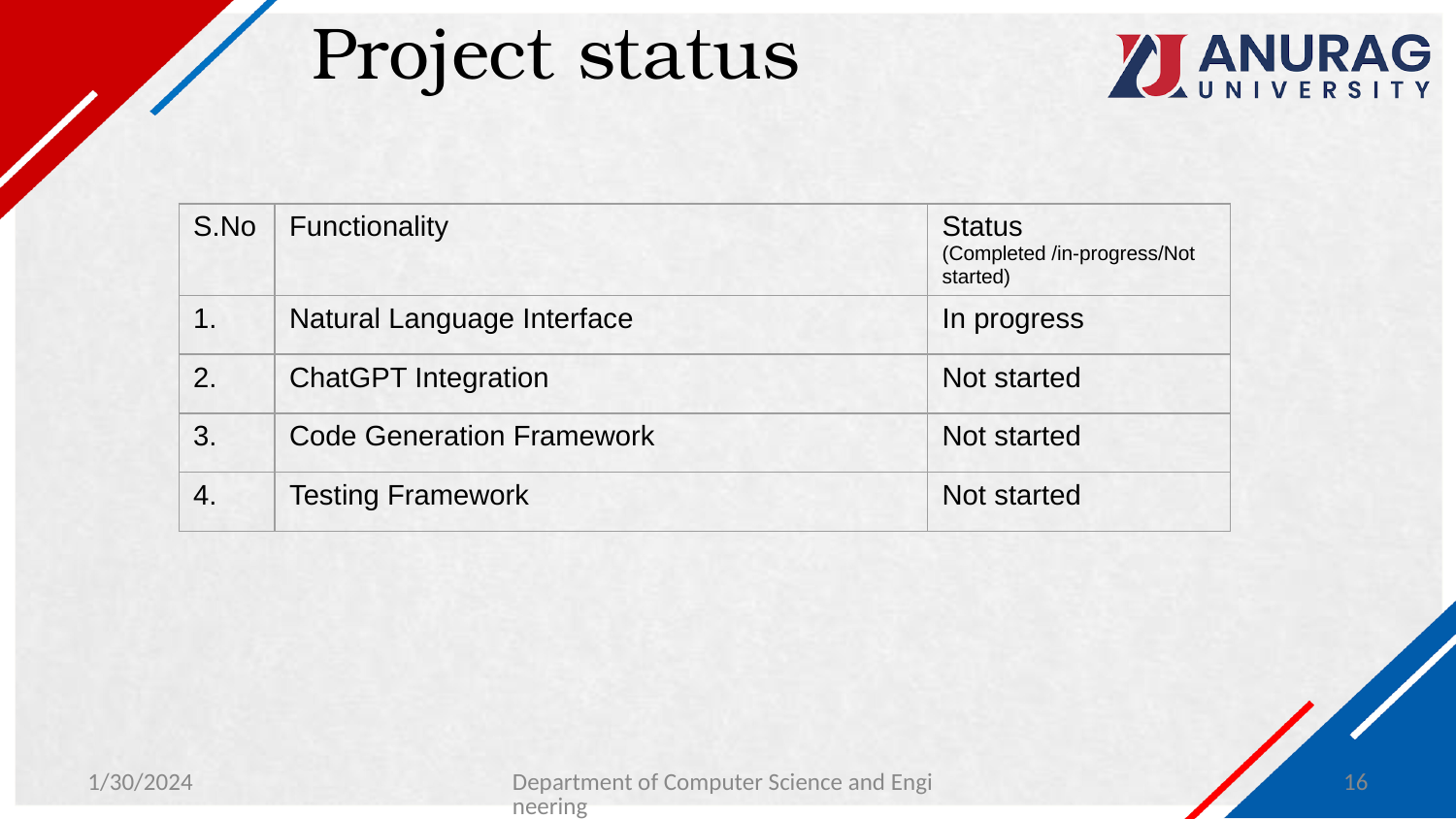

# Project status
| S.No | Functionality | Status (Completed /in-progress/Not started) |
| --- | --- | --- |
| 1. | Natural Language Interface | In progress |
| 2. | ChatGPT Integration | Not started |
| 3. | Code Generation Framework | Not started |
| 4. | Testing Framework | Not started |

1/30/2024
Department of Computer Science and Engineering
16